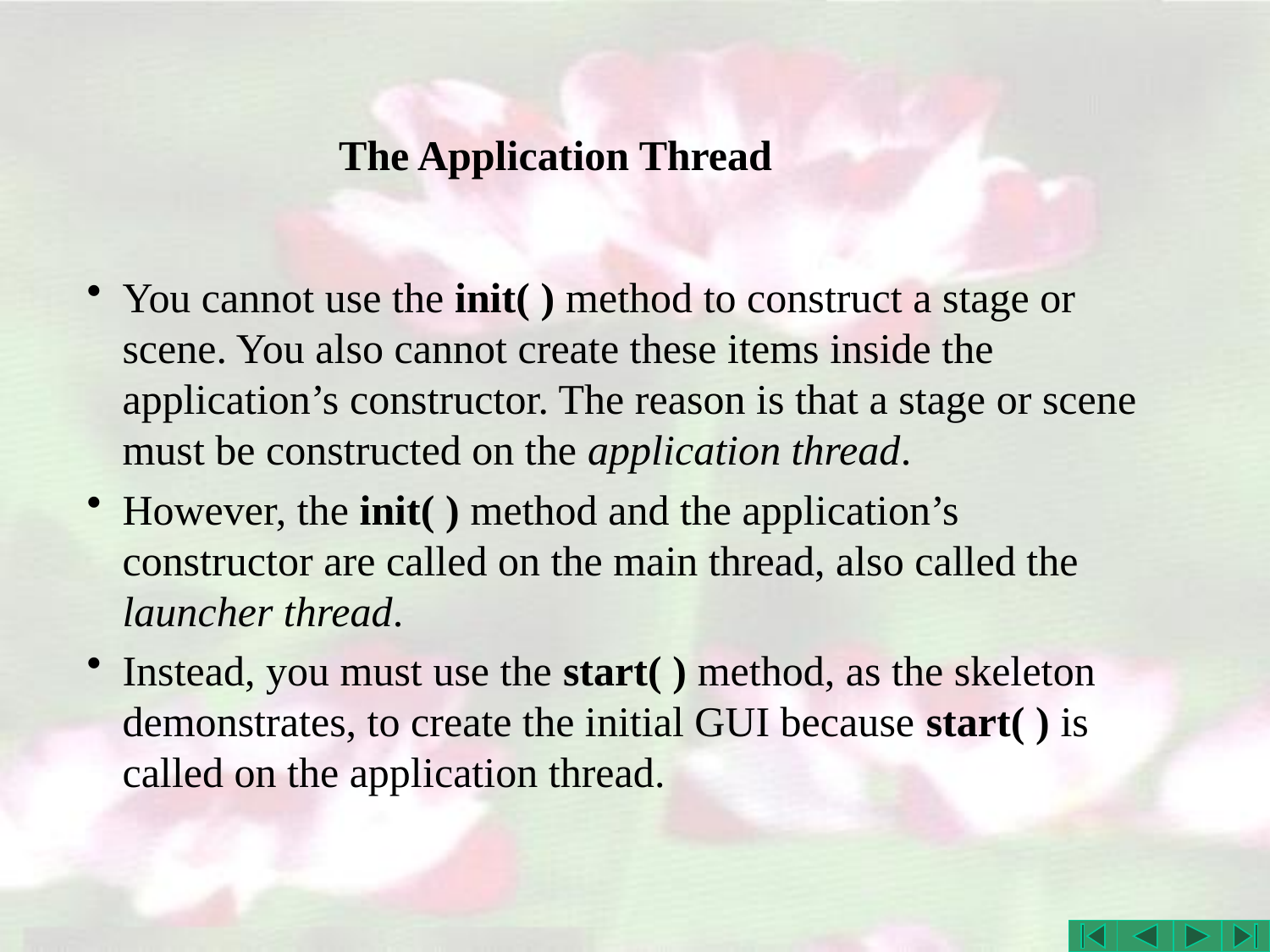

# The Application Thread
You cannot use the init( ) method to construct a stage or scene. You also cannot create these items inside the application’s constructor. The reason is that a stage or scene must be constructed on the application thread.
However, the init( ) method and the application’s constructor are called on the main thread, also called the launcher thread.
Instead, you must use the start( ) method, as the skeleton demonstrates, to create the initial GUI because start( ) is called on the application thread.